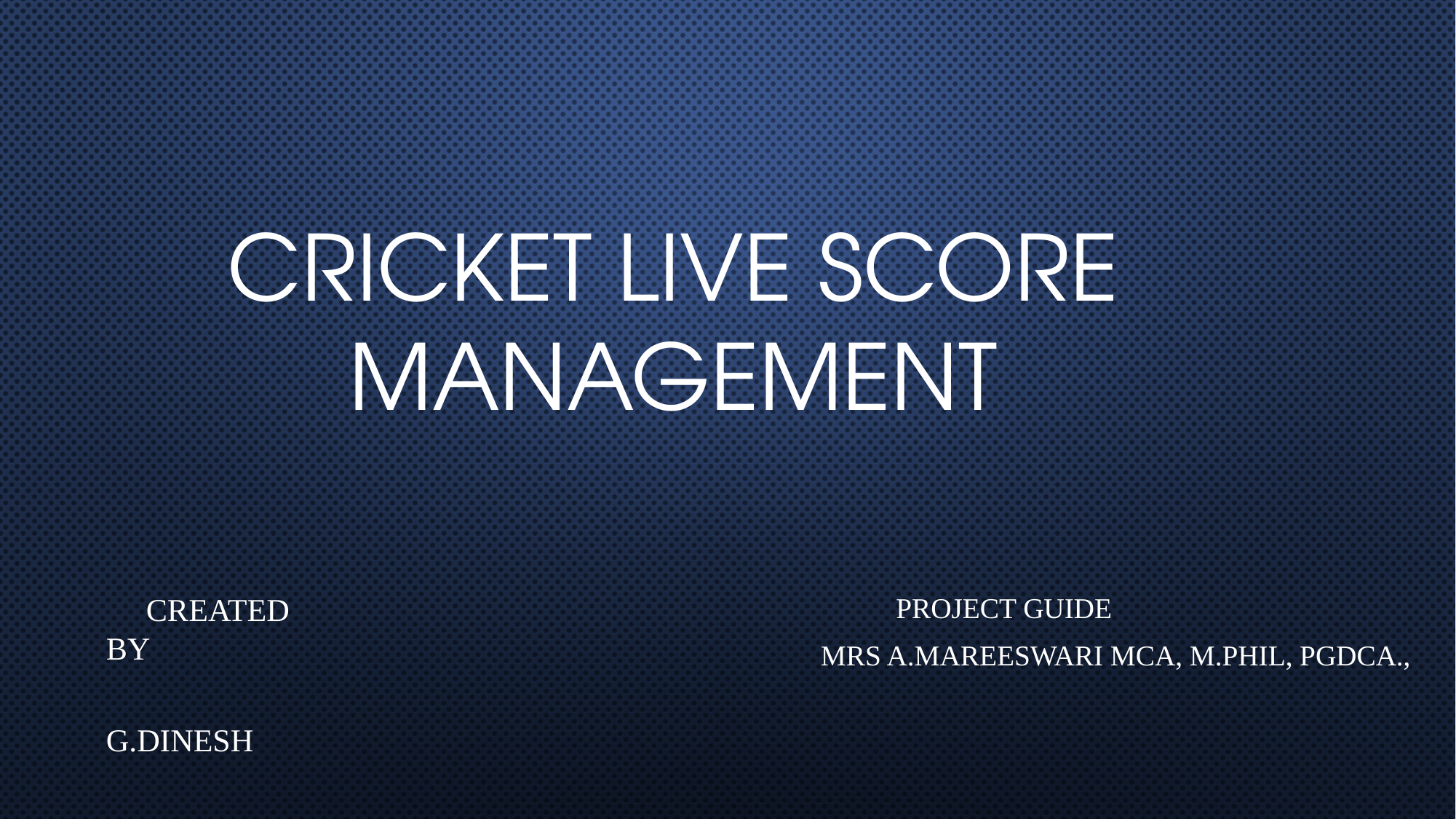

# Cricket live score Management
     Created By
	G.Dinesh

				Project Guide
  Mrs A.Mareeswari MCA, M.Phil, PGDCA.,